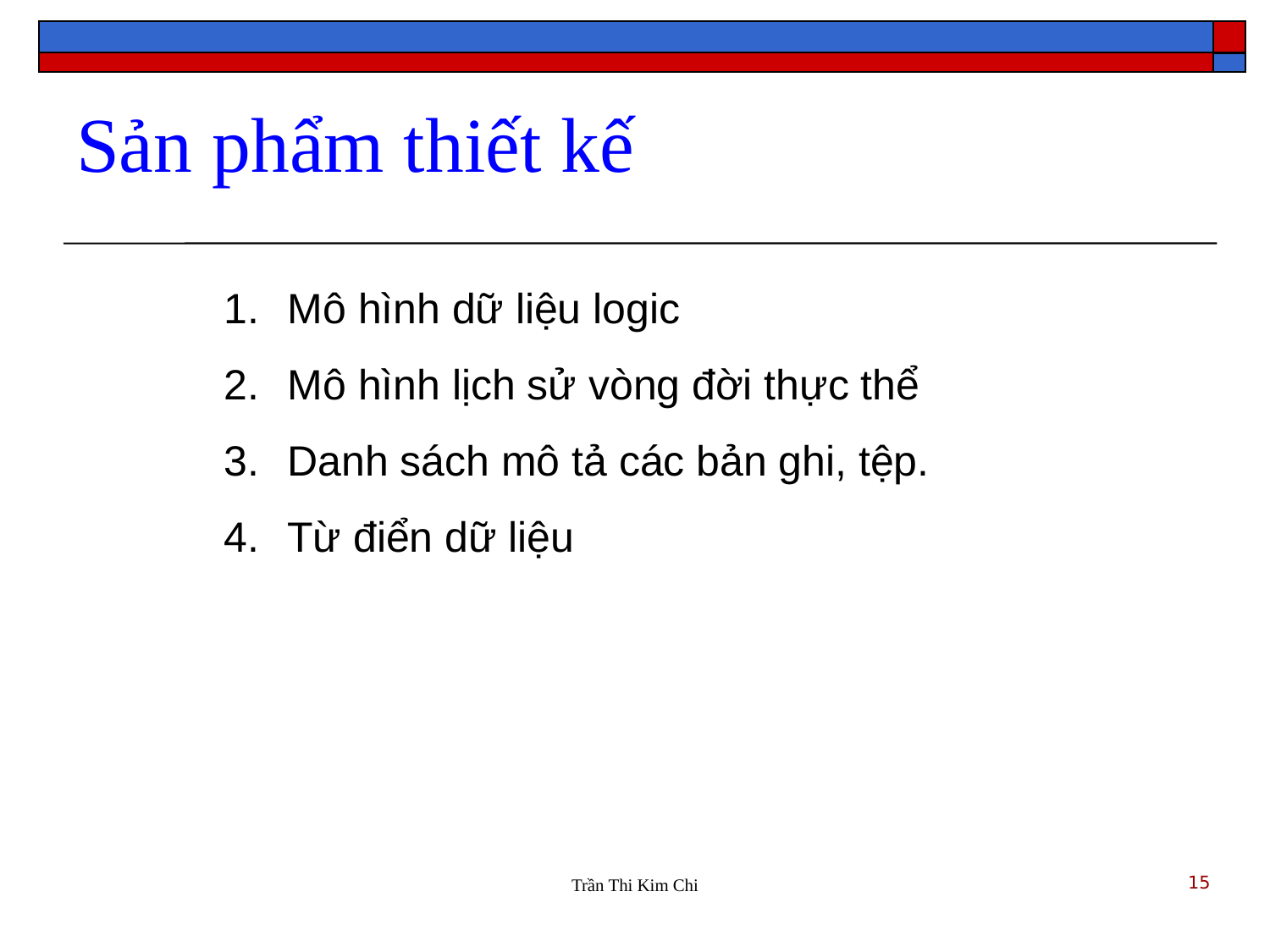

Sản phẩm thiết kế
Mô hình dữ liệu logic
Mô hình lịch sử vòng đời thực thể
Danh sách mô tả các bản ghi, tệp.
Từ điển dữ liệu

15
Trần Thi Kim Chi